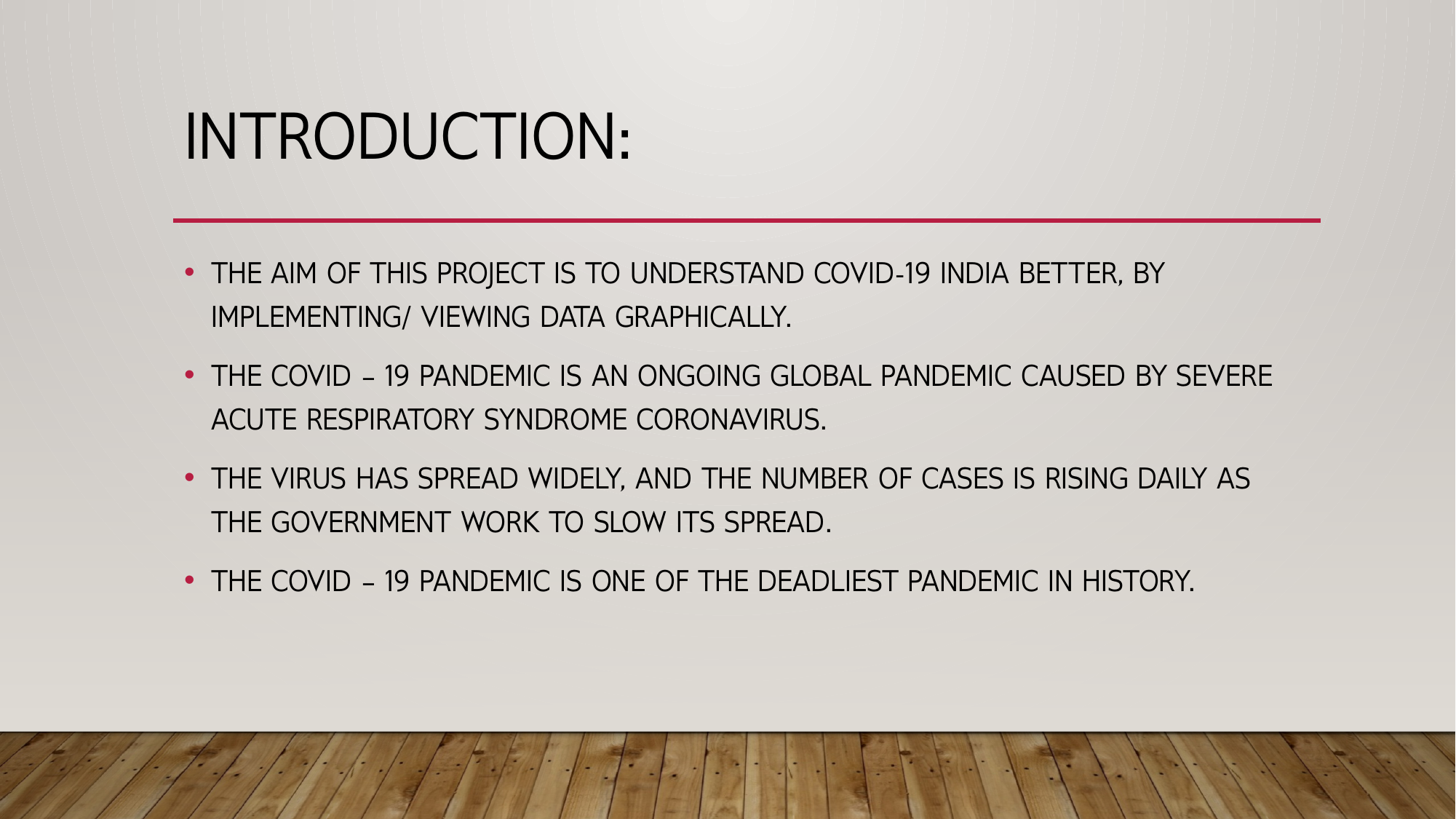

# INTRODUCTION:
THE AIM OF THIS PROJECT IS TO UNDERSTAND COVID-19 INDIA BETTER, BY IMPLEMENTING/ VIEWING DATA GRAPHICALLY.
THE COVID – 19 PANDEMIC IS AN ONGOING GLOBAL PANDEMIC CAUSED BY SEVERE ACUTE RESPIRATORY SYNDROME CORONAVIRUS.
THE VIRUS HAS SPREAD WIDELY, AND THE NUMBER OF CASES IS RISING DAILY AS THE GOVERNMENT WORK TO SLOW ITS SPREAD.
THE COVID – 19 PANDEMIC IS ONE OF THE DEADLIEST PANDEMIC IN HISTORY.